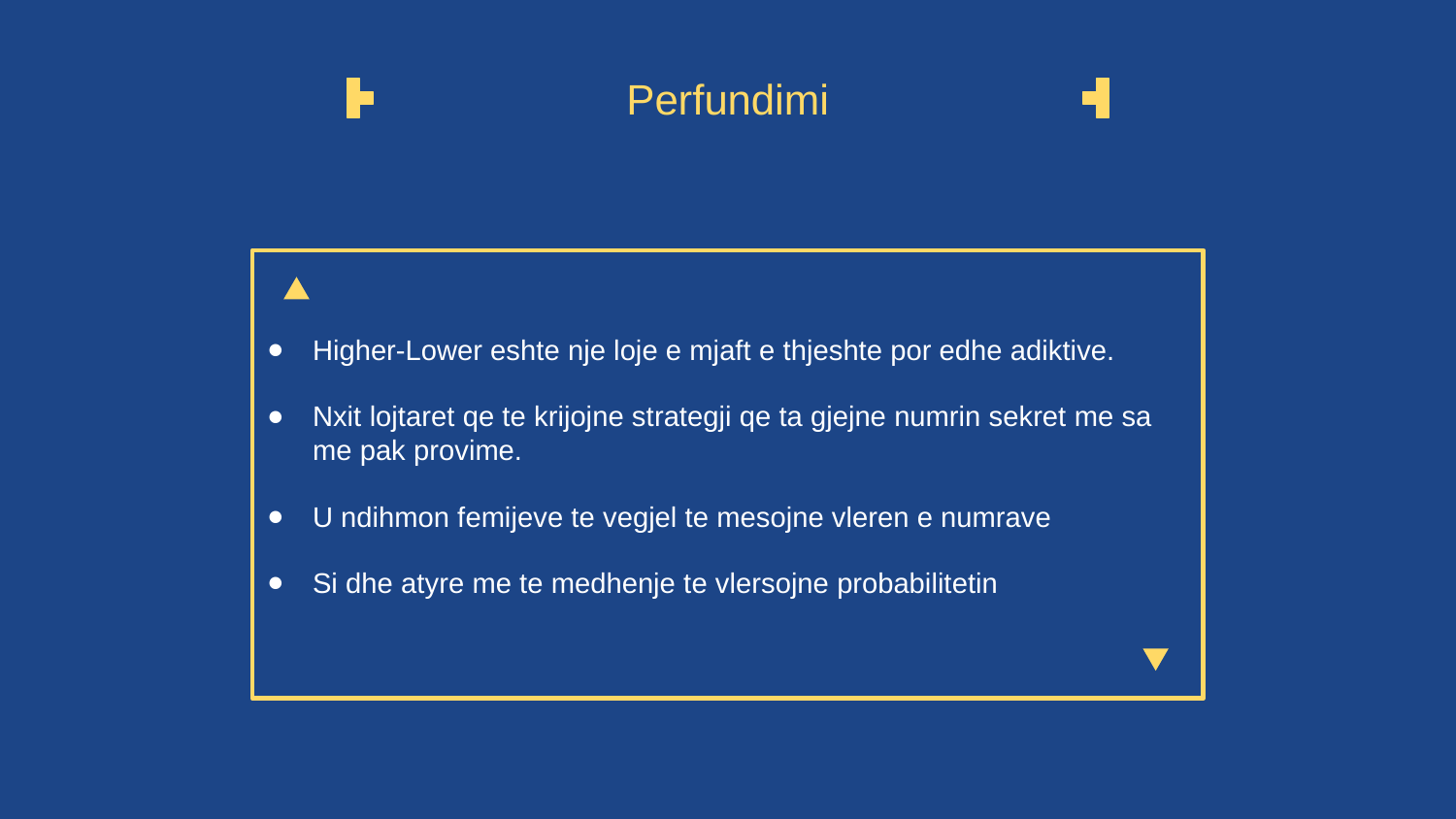

# Perfundimi

Higher-Lower eshte nje loje e mjaft e thjeshte por edhe adiktive.
Nxit lojtaret qe te krijojne strategji qe ta gjejne numrin sekret me sa me pak provime.
U ndihmon femijeve te vegjel te mesojne vleren e numrave
Si dhe atyre me te medhenje te vlersojne probabilitetin